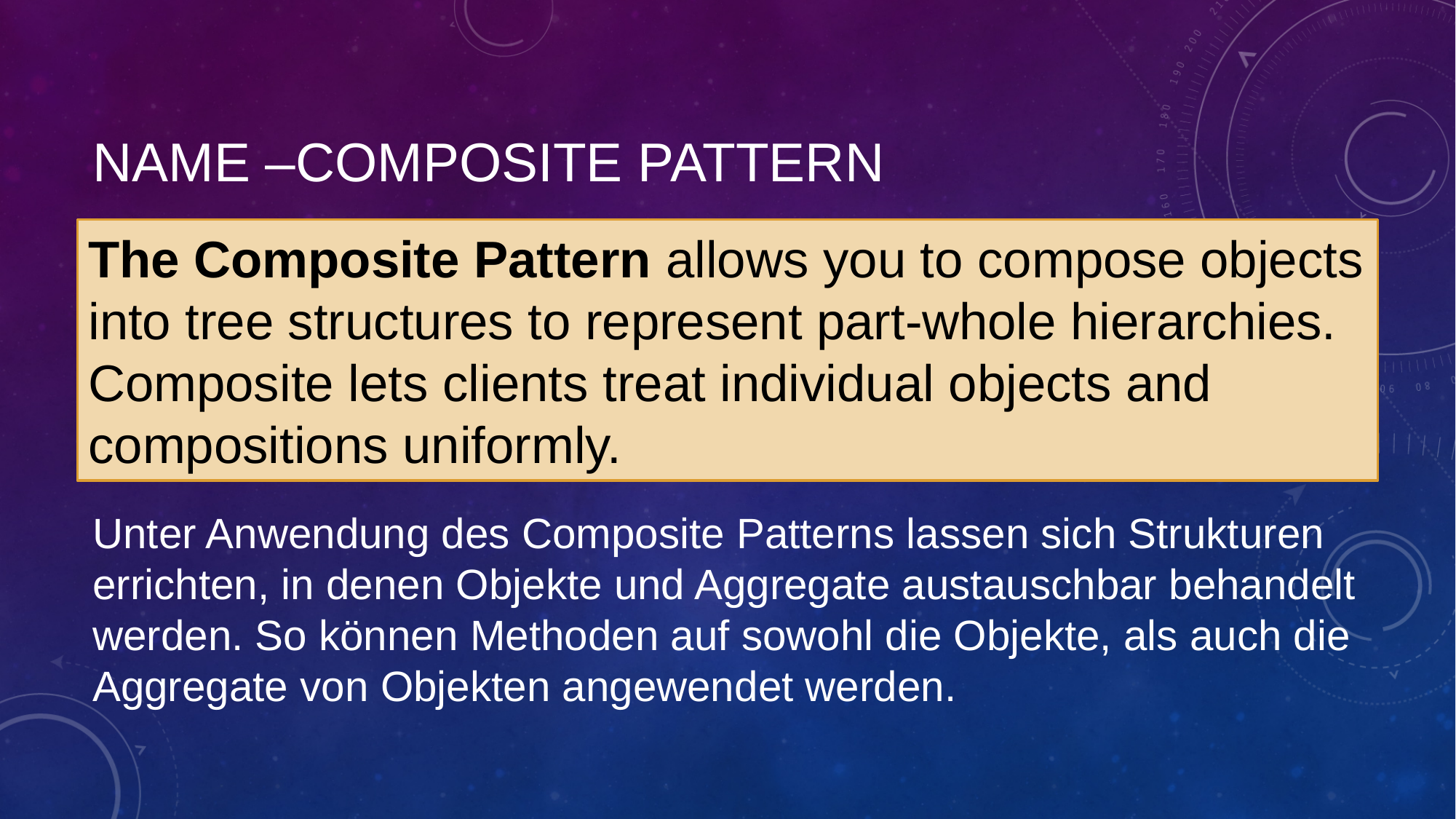

# Name –Composite Pattern
The Composite Pattern allows you to compose objects into tree structures to represent part-whole hierarchies. Composite lets clients treat individual objects and compositions uniformly.
Unter Anwendung des Composite Patterns lassen sich Strukturen errichten, in denen Objekte und Aggregate austauschbar behandelt werden. So können Methoden auf sowohl die Objekte, als auch die Aggregate von Objekten angewendet werden.